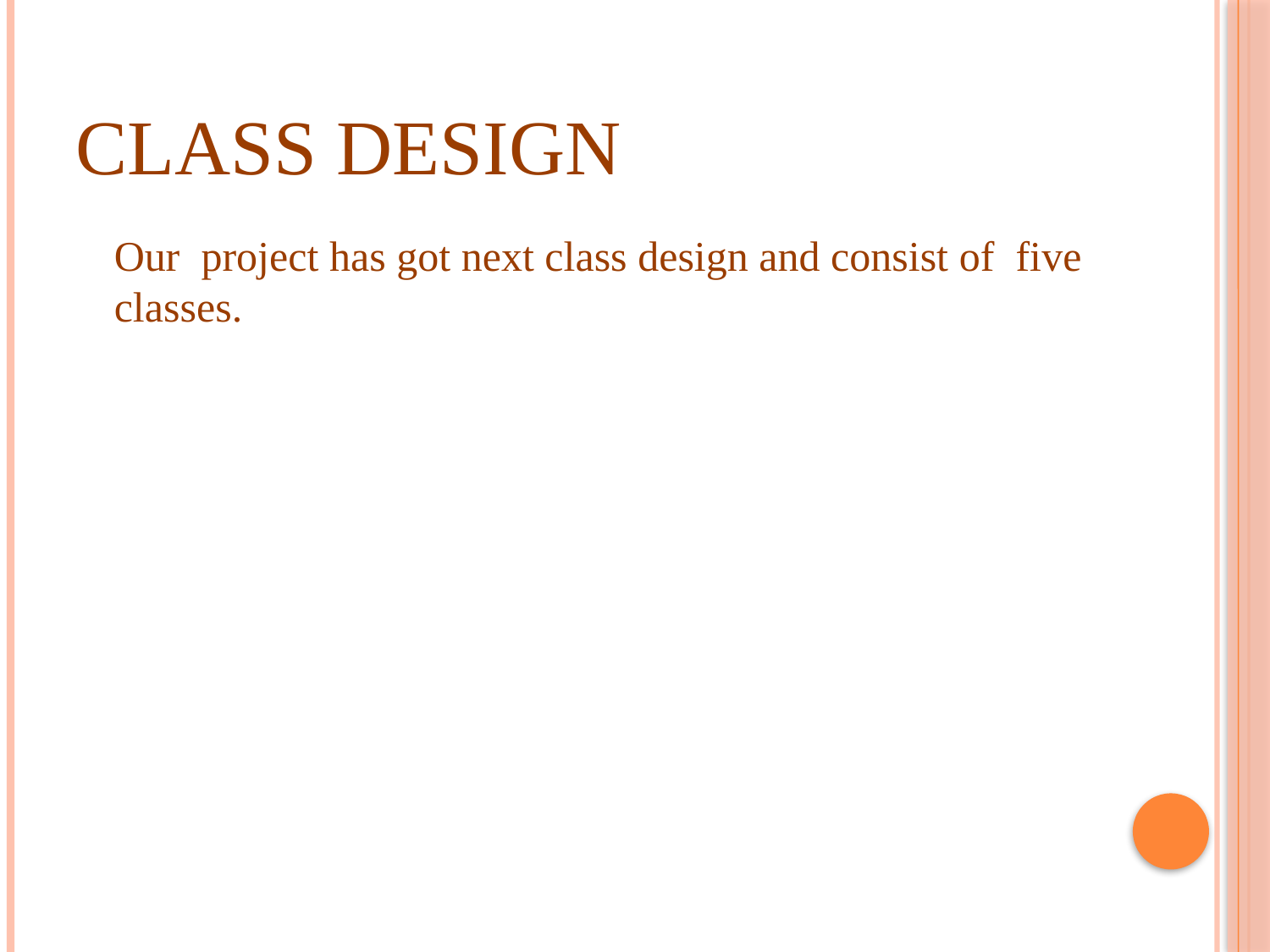

# Class design
	Our  project has got next class design and consist of  five classes.